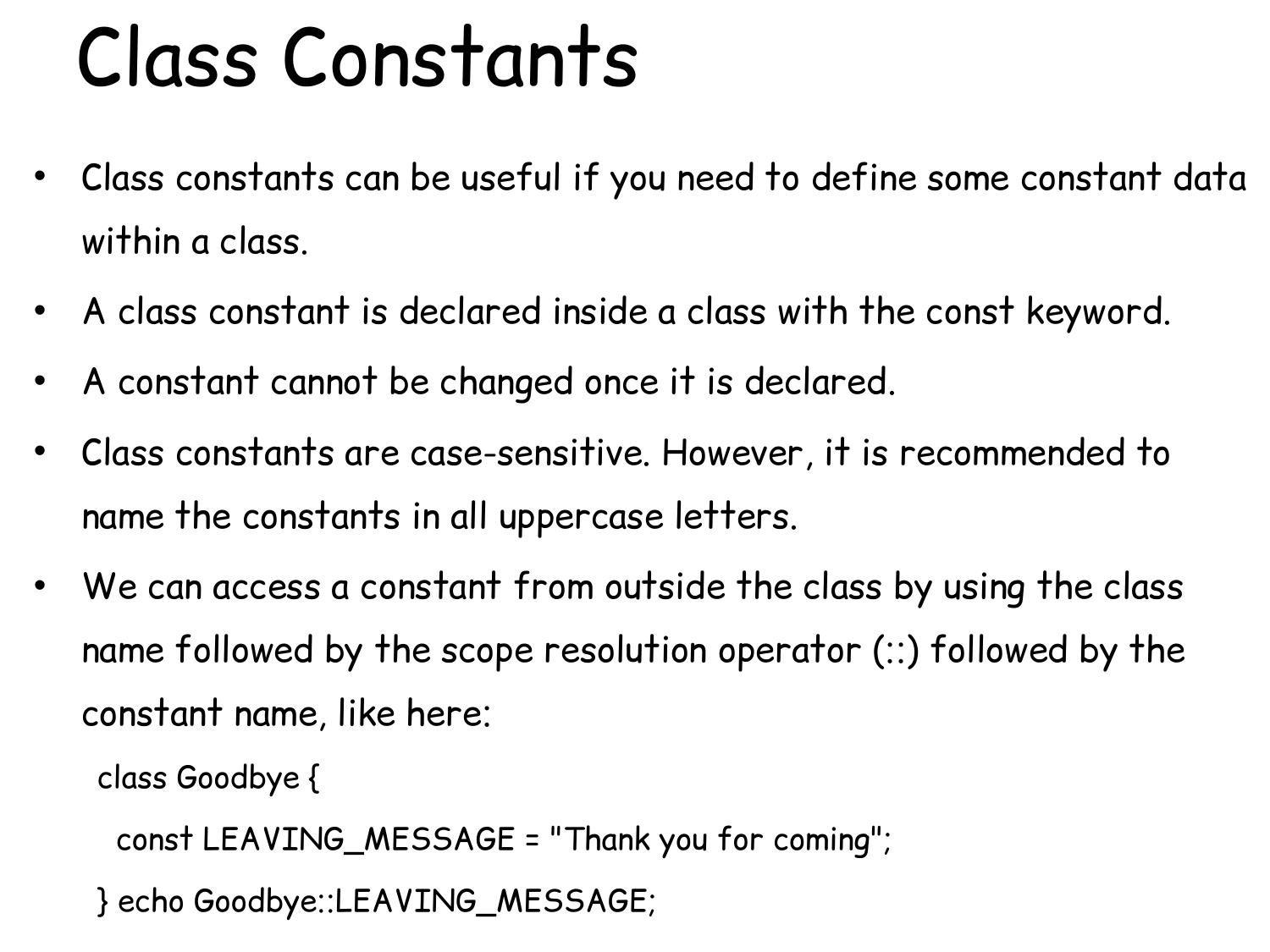

# Class Constants
Class constants can be useful if you need to define some constant data within a class.
A class constant is declared inside a class with the const keyword.
A constant cannot be changed once it is declared.
Class constants are case-sensitive. However, it is recommended to name the constants in all uppercase letters.
We can access a constant from outside the class by using the class name followed by the scope resolution operator (::) followed by the constant name, like here:
class Goodbye {
  const LEAVING_MESSAGE = "Thank you for coming";
} echo Goodbye::LEAVING_MESSAGE;

31